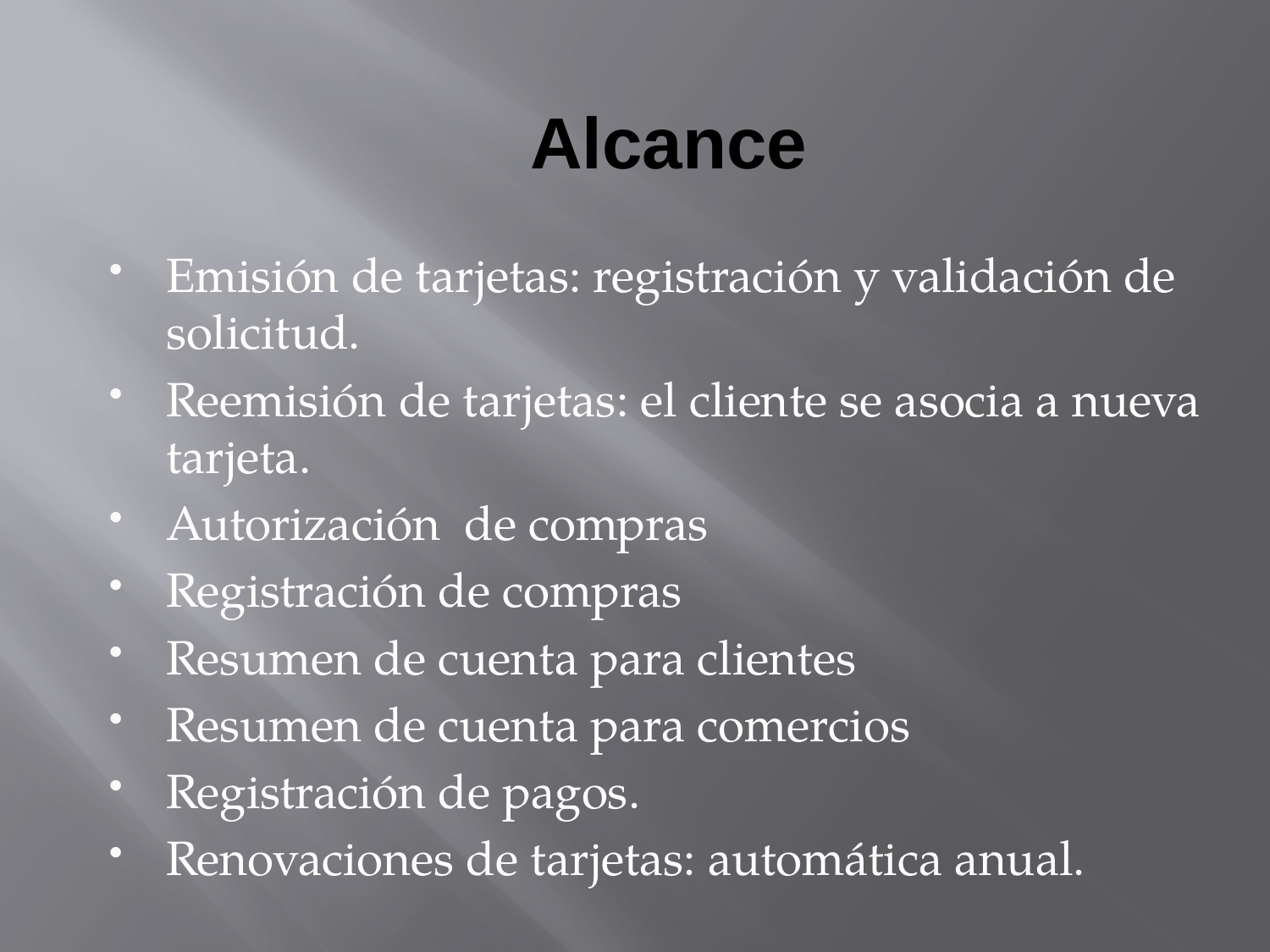

# Alcance
Emisión de tarjetas: registración y validación de solicitud.
Reemisión de tarjetas: el cliente se asocia a nueva tarjeta.
Autorización  de compras
Registración de compras
Resumen de cuenta para clientes
Resumen de cuenta para comercios
Registración de pagos.
Renovaciones de tarjetas: automática anual.